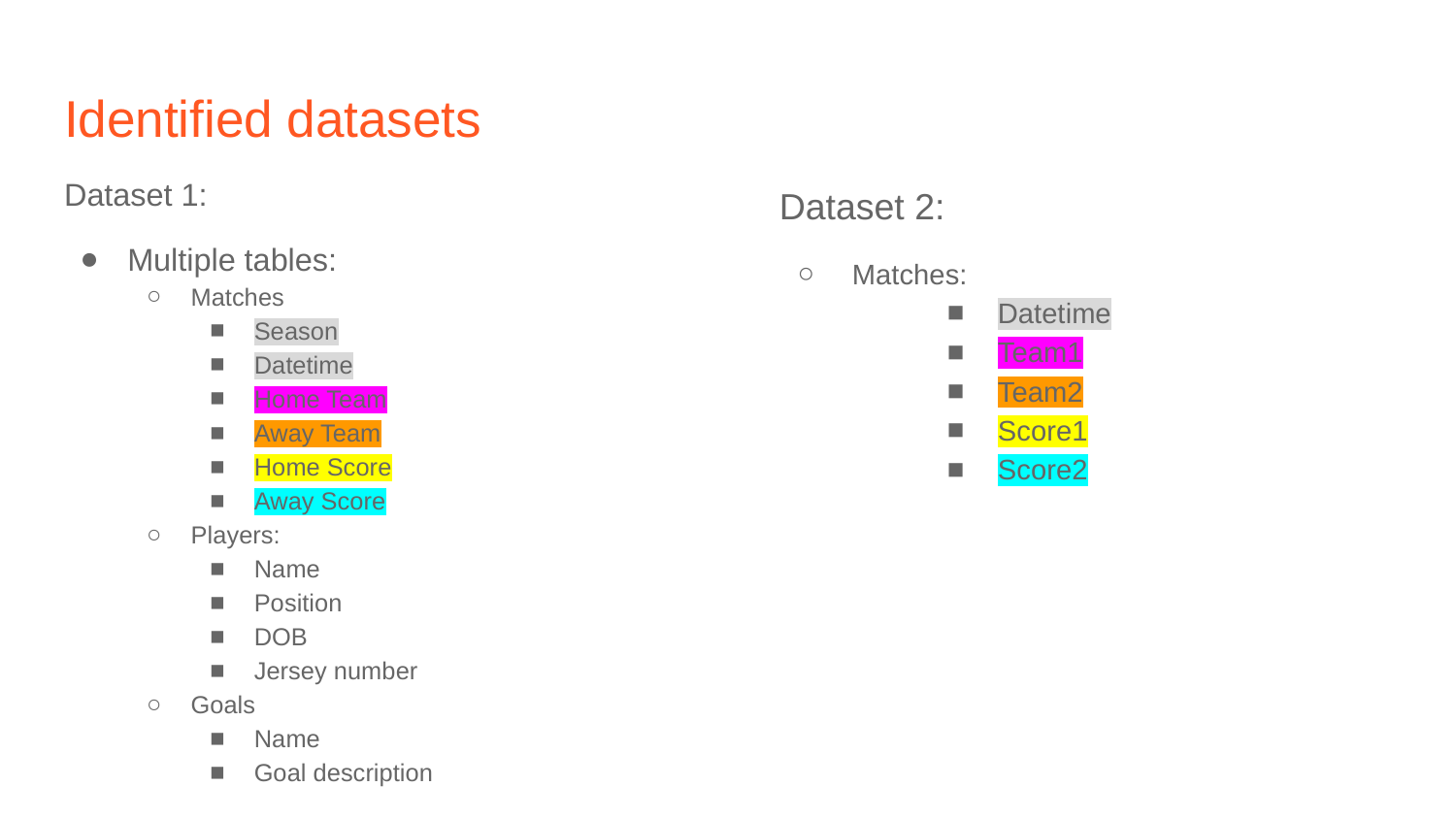

# Identified datasets
Dataset 1:
Multiple tables:
Matches
Season
Datetime
Home Team
Away Team
Home Score
Away Score
Players:
Name
Position
DOB
Jersey number
Goals
Name
Goal description
Dataset 2:
Matches:
Datetime
Team1
Team2
Score1
Score2